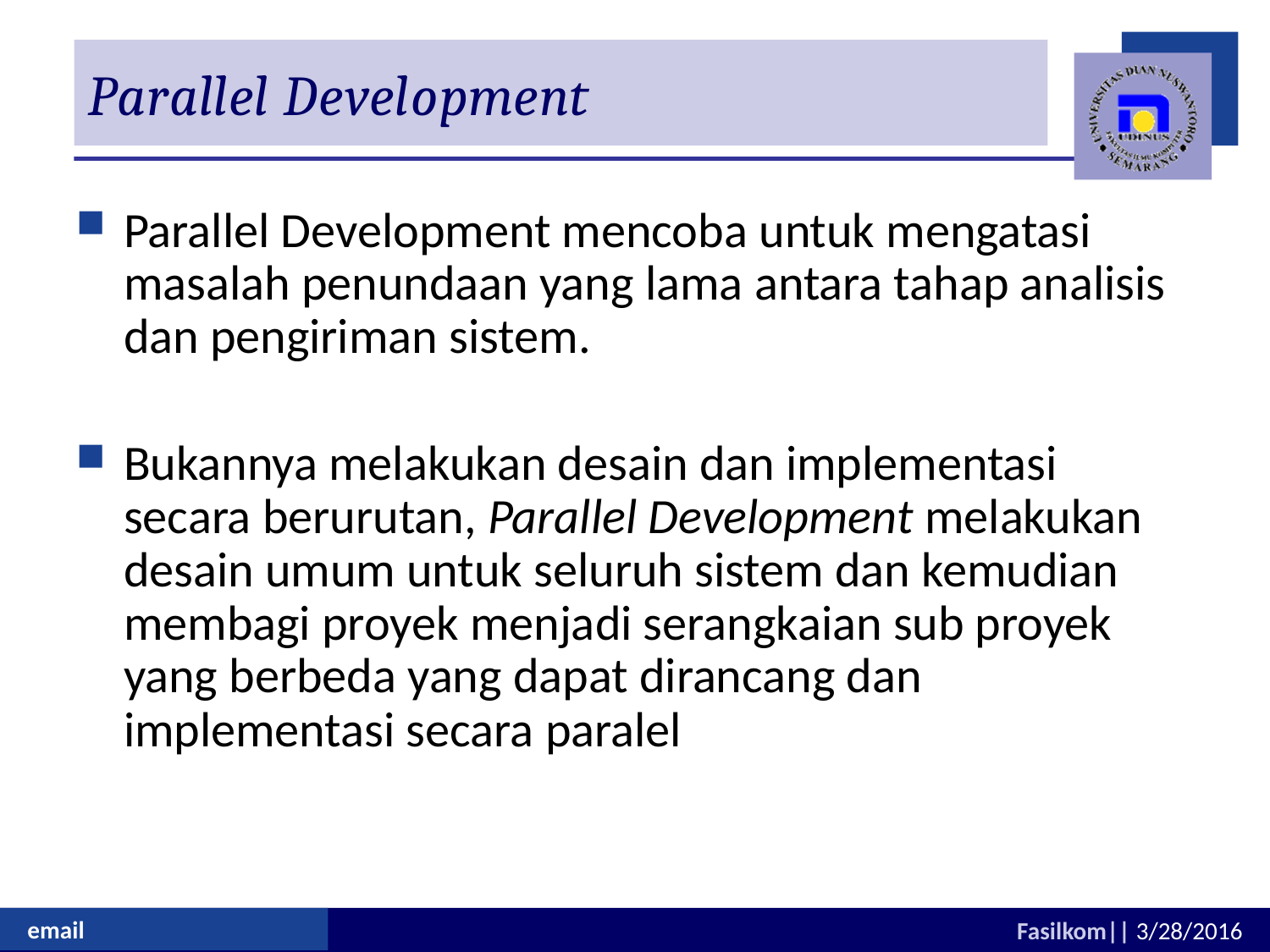

# Parallel Development
Parallel Development mencoba untuk mengatasi masalah penundaan yang lama antara tahap analisis dan pengiriman sistem.

Bukannya melakukan desain dan implementasi secara berurutan, Parallel Development melakukan desain umum untuk seluruh sistem dan kemudian membagi proyek menjadi serangkaian sub proyek yang berbeda yang dapat dirancang dan implementasi secara paralel